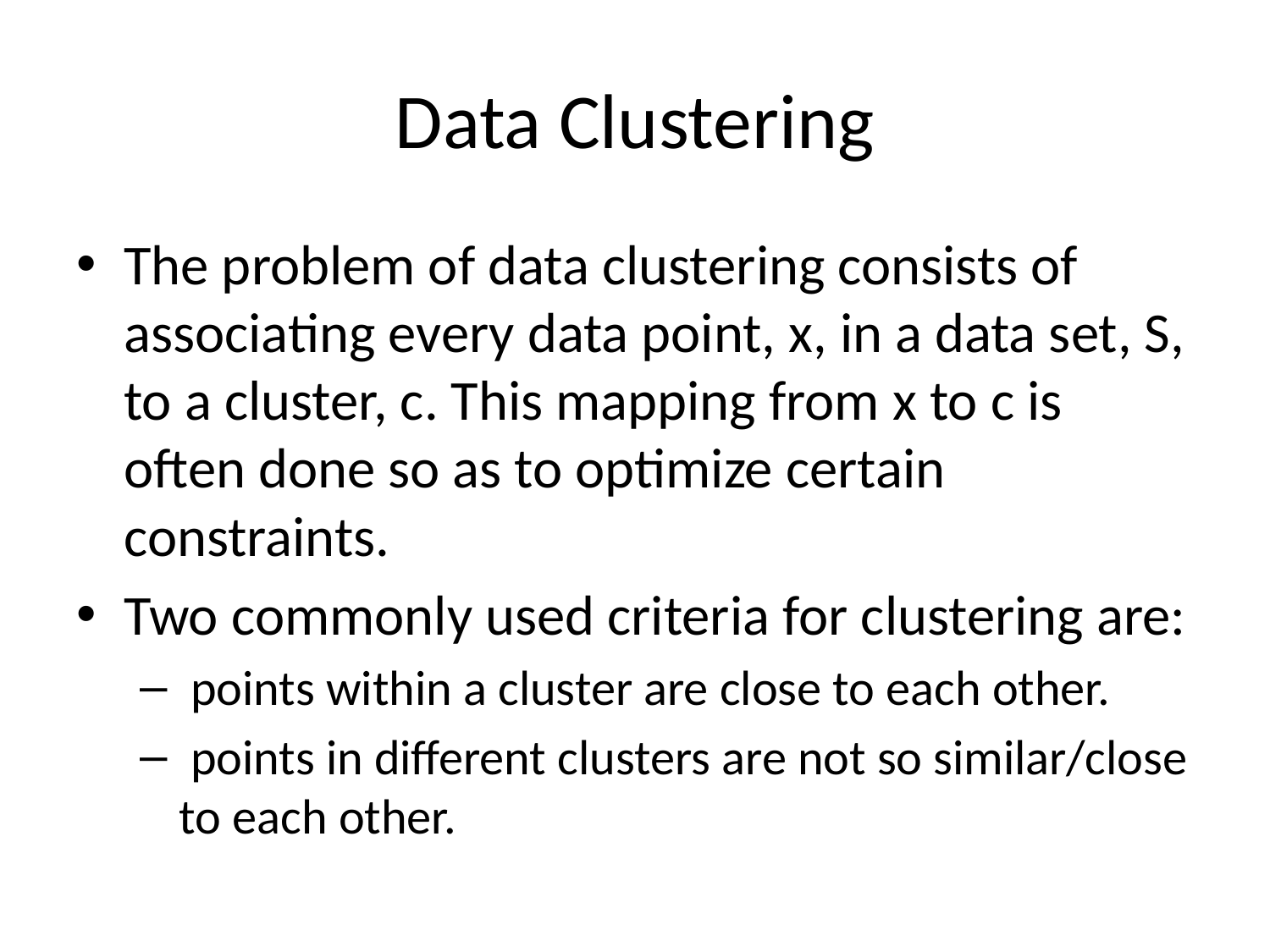

# Data Clustering
The problem of data clustering consists of associating every data point, x, in a data set, S, to a cluster, c. This mapping from x to c is often done so as to optimize certain constraints.
Two commonly used criteria for clustering are:
 points within a cluster are close to each other.
 points in different clusters are not so similar/close to each other.